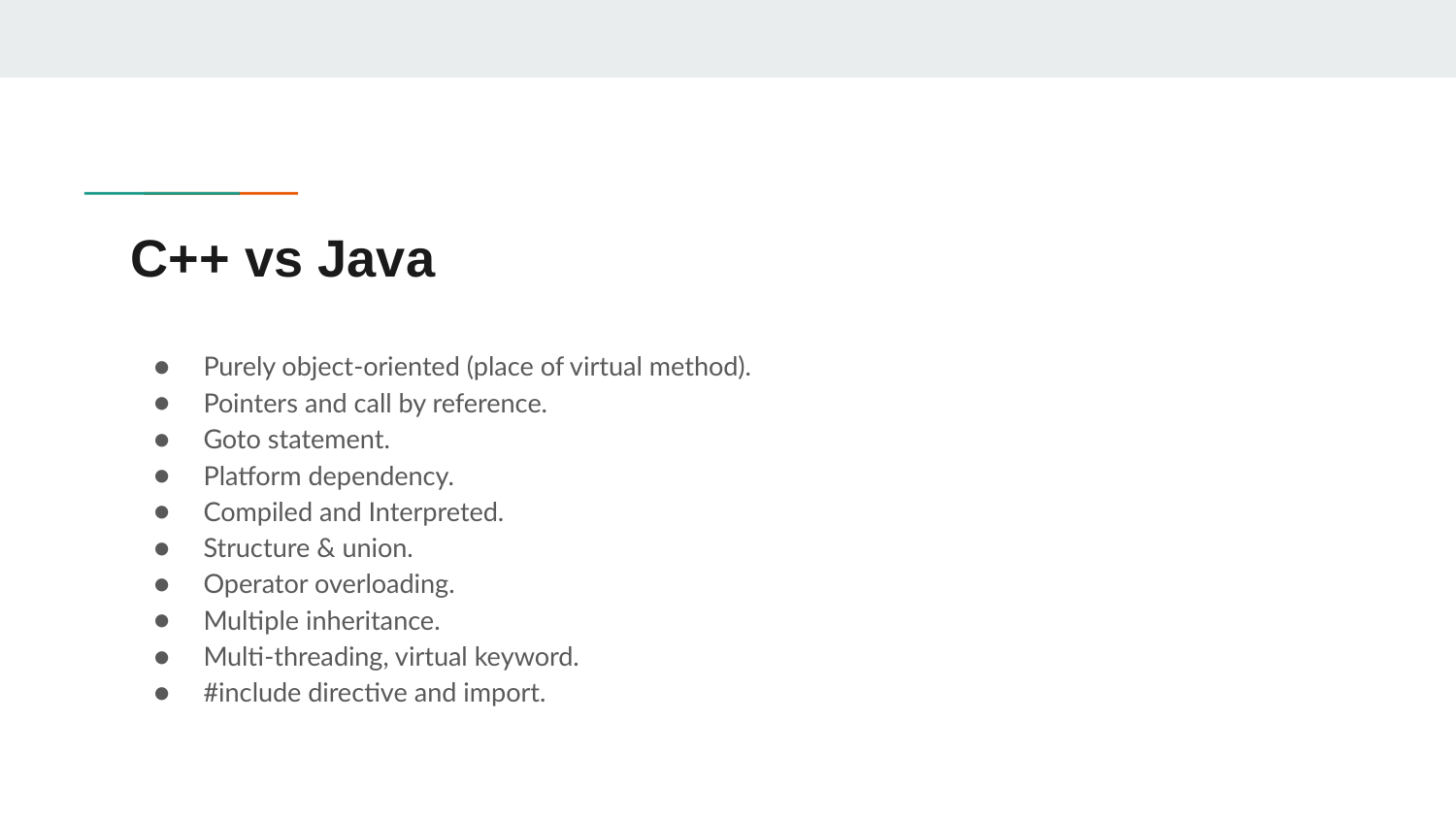

# C++ vs Java
Purely object-oriented (place of virtual method).
Pointers and call by reference.
Goto statement.
Platform dependency.
Compiled and Interpreted.
Structure & union.
Operator overloading.
Multiple inheritance.
Multi-threading, virtual keyword.
#include directive and import.